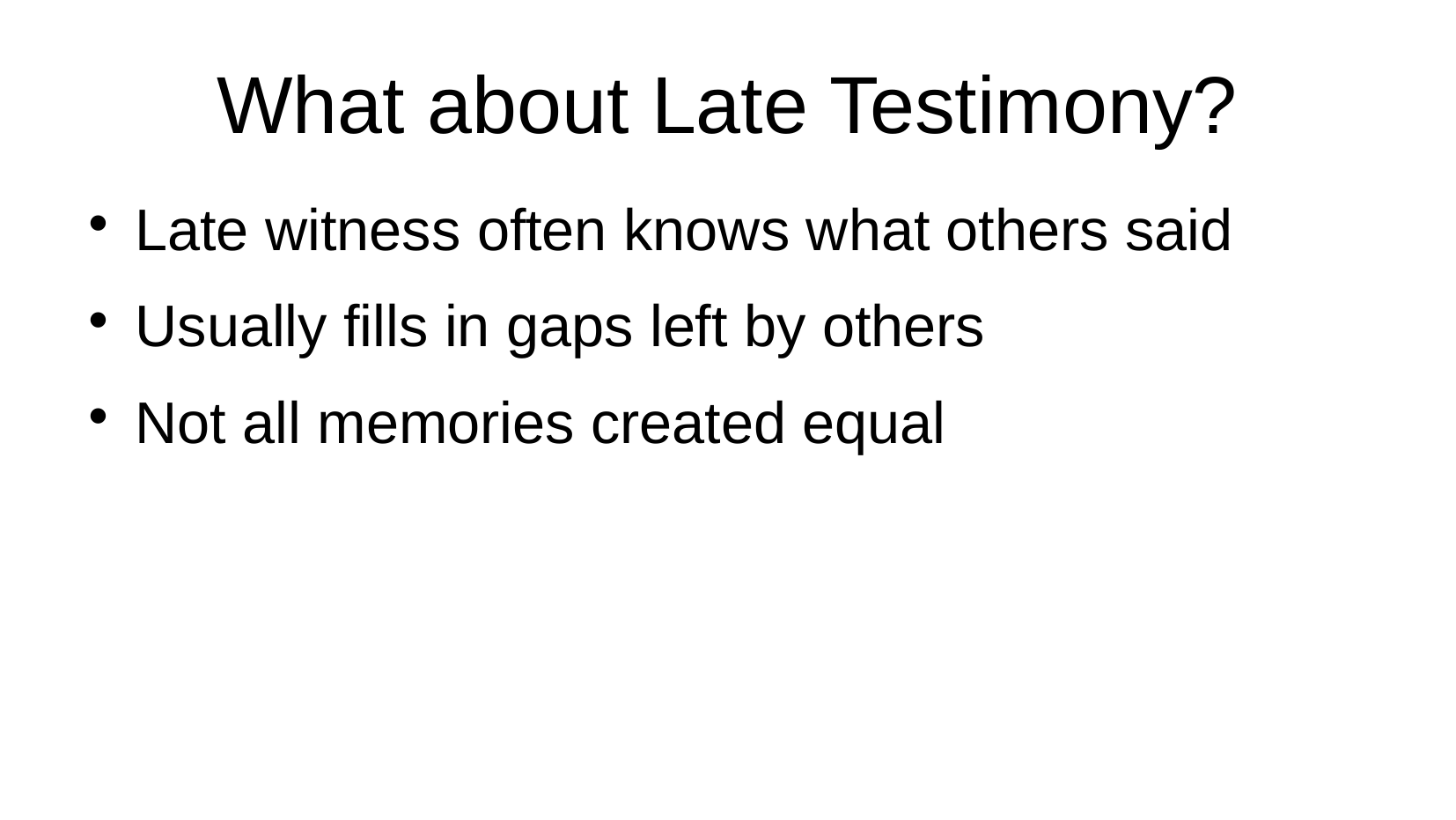

# What about Late Testimony?
Late witness often knows what others said
Usually fills in gaps left by others
Not all memories created equal